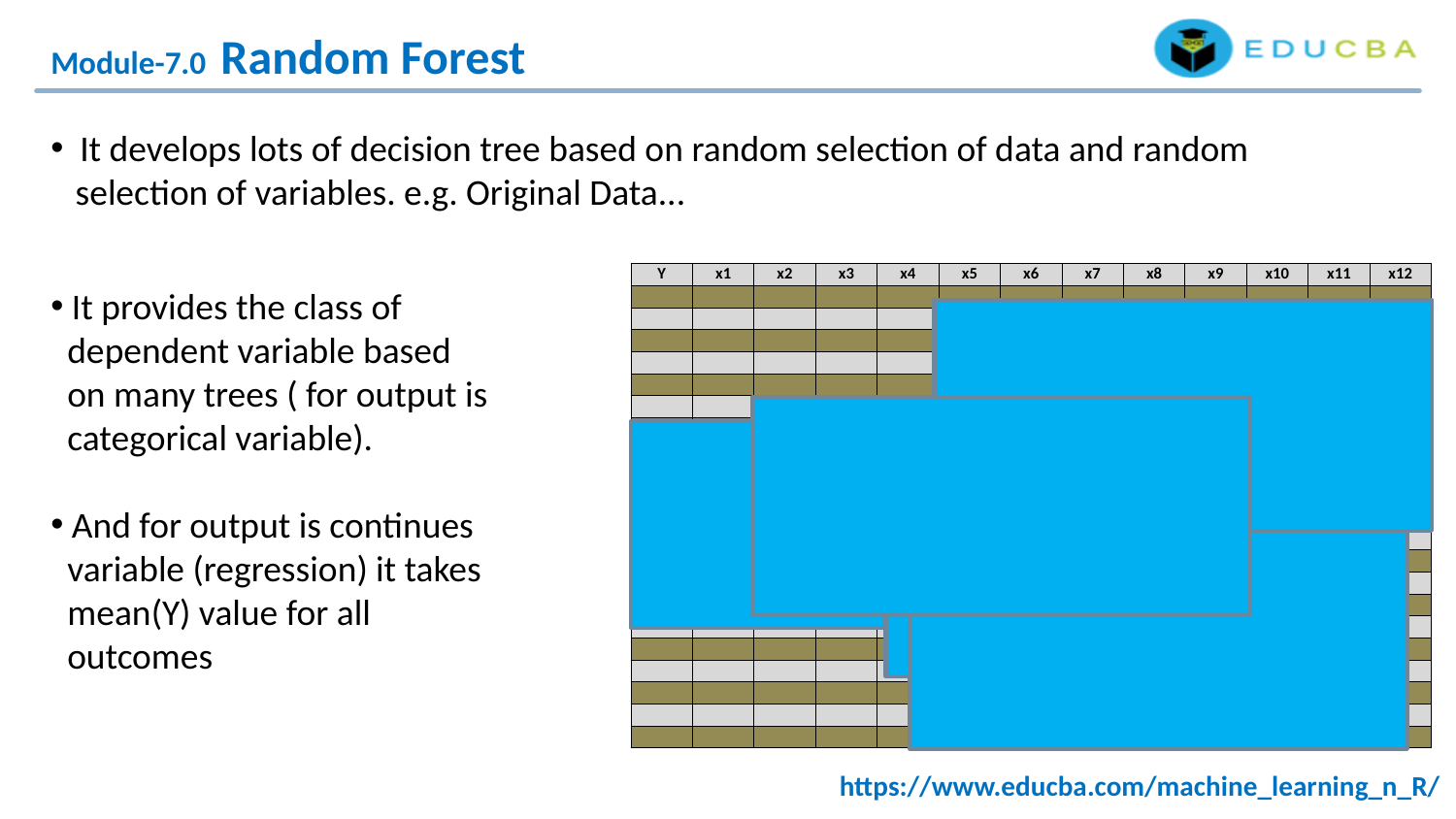

Module-7.0  Random Forest
  It develops lots of decision tree based on random selection of data and random
   selection of variables. e.g. Original Data...
| Y | x1 | x2 | x3 | x4 | x5 | x6 | x7 | x8 | x9 | x10 | x11 | x12 |
| --- | --- | --- | --- | --- | --- | --- | --- | --- | --- | --- | --- | --- |
|  |  |  |  |  |  |  |  |  |  |  |  |  |
|  |  |  |  |  |  |  |  |  |  |  |  |  |
|  |  |  |  |  |  |  |  |  |  |  |  |  |
|  |  |  |  |  |  |  |  |  |  |  |  |  |
|  |  |  |  |  |  |  |  |  |  |  |  |  |
|  |  |  |  |  |  |  |  |  |  |  |  |  |
|  |  |  |  |  |  |  |  |  |  |  |  |  |
|  |  |  |  |  |  |  |  |  |  |  |  |  |
|  |  |  |  |  |  |  |  |  |  |  |  |  |
|  |  |  |  |  |  |  |  |  |  |  |  |  |
|  |  |  |  |  |  |  |  |  |  |  |  |  |
|  |  |  |  |  |  |  |  |  |  |  |  |  |
|  |  |  |  |  |  |  |  |  |  |  |  |  |
|  |  |  |  |  |  |  |  |  |  |  |  |  |
|  |  |  |  |  |  |  |  |  |  |  |  |  |
|  |  |  |  |  |  |  |  |  |  |  |  |  |
|  |  |  |  |  |  |  |  |  |  |  |  |  |
|  |  |  |  |  |  |  |  |  |  |  |  |  |
|  |  |  |  |  |  |  |  |  |  |  |  |  |
|  |  |  |  |  |  |  |  |  |  |  |  |  |
|  |  |  |  |  |  |  |  |  |  |  |  |  |
 It provides the class of
  dependent variable based
  on many trees ( for output is
  categorical variable).

 And for output is continues
  variable (regression) it takes
  mean(Y) value for all
  outcomes

https://www.educba.com/machine_learning_n_R/